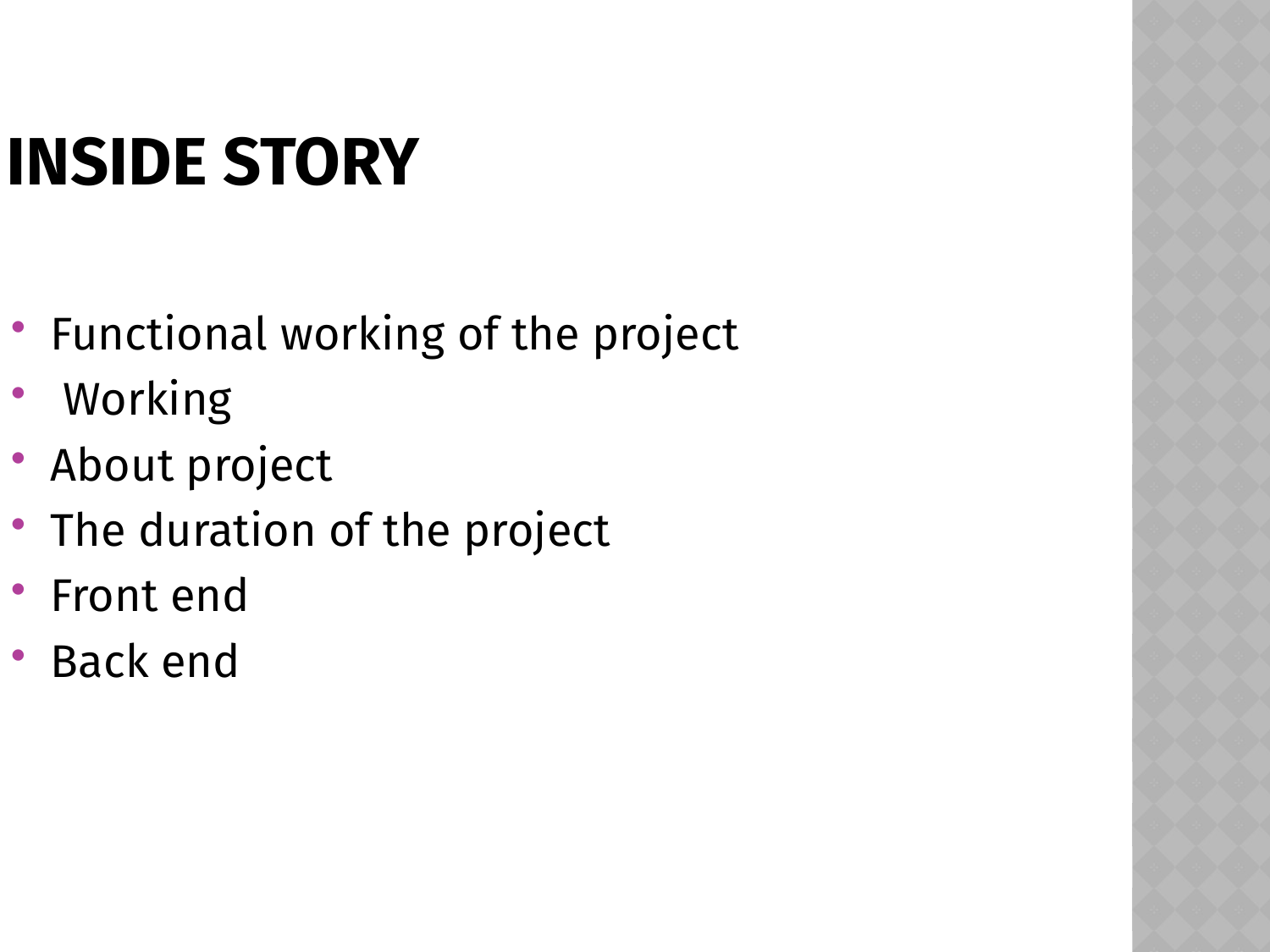

# Inside Story
Functional working of the project
 Working
About project
The duration of the project
Front end
Back end